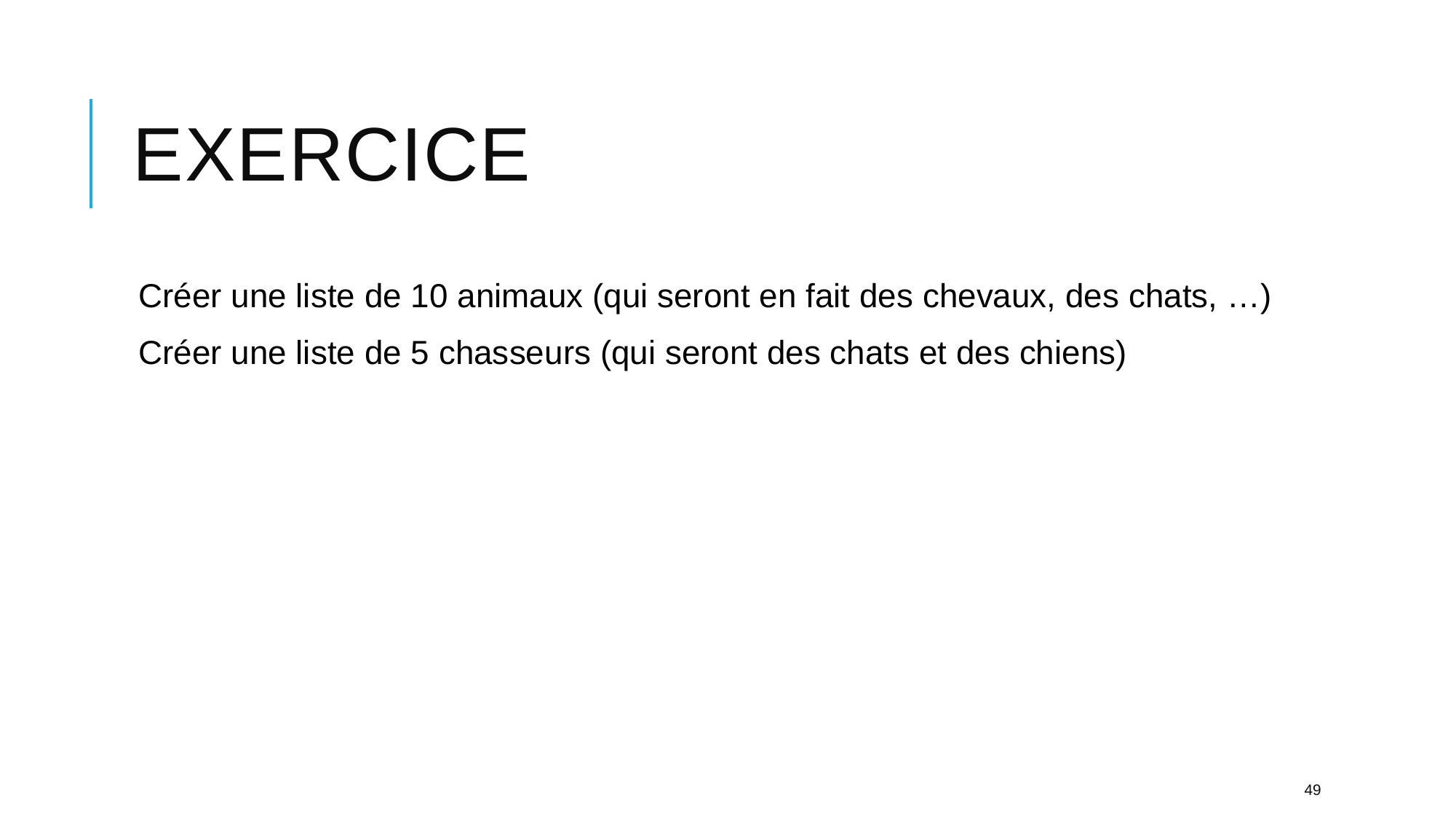

# Exercice
Créer une liste de 10 animaux (qui seront en fait des chevaux, des chats, …)
Créer une liste de 5 chasseurs (qui seront des chats et des chiens)
49